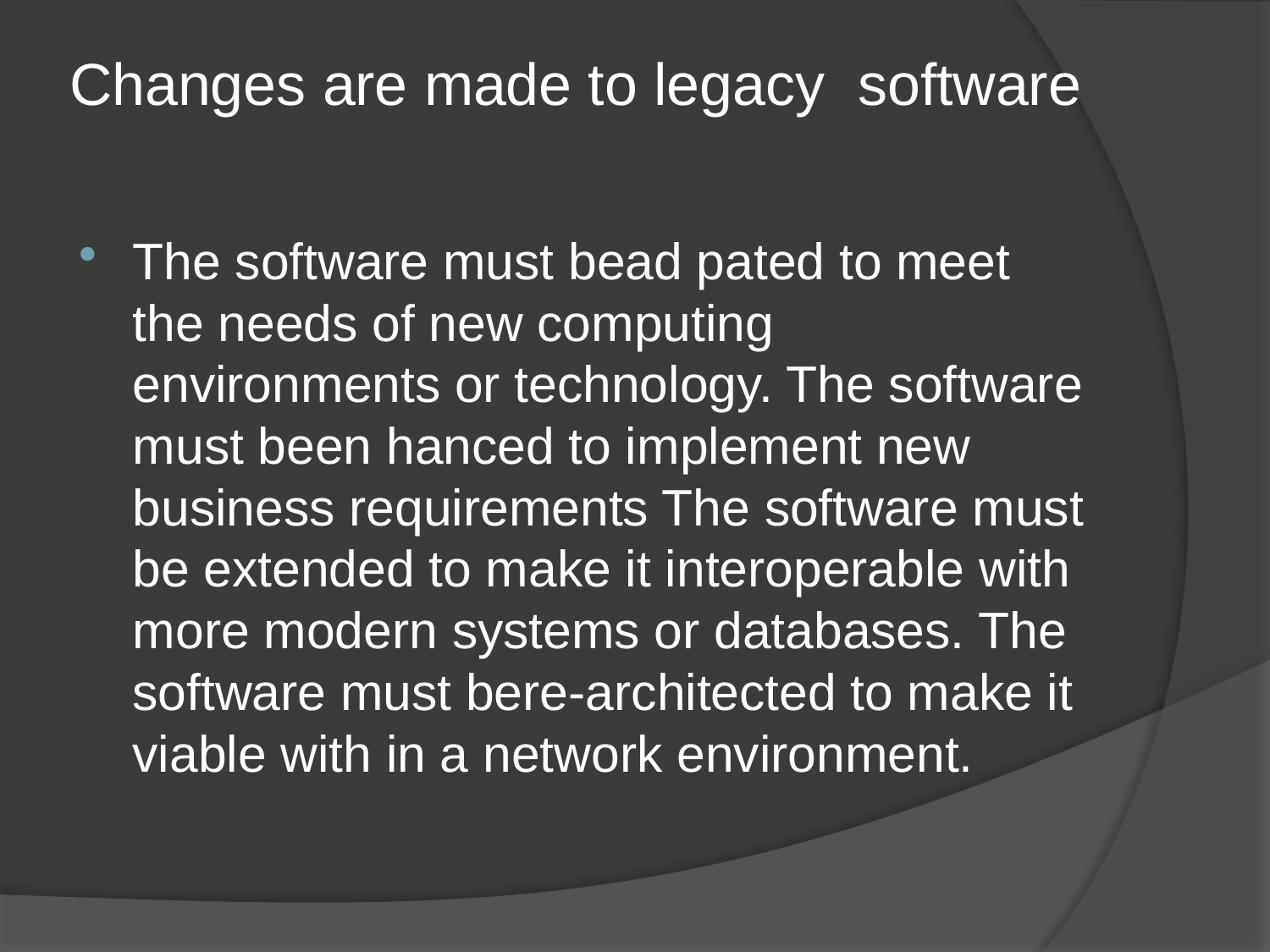

# Changes are made to legacy  software
The software must bead pated to meet the needs of new computing environments or technology. The software must been hanced to implement new business requirements The software must be extended to make it interoperable with more modern systems or databases. The software must bere‐architected to make it viable with in a network environment.